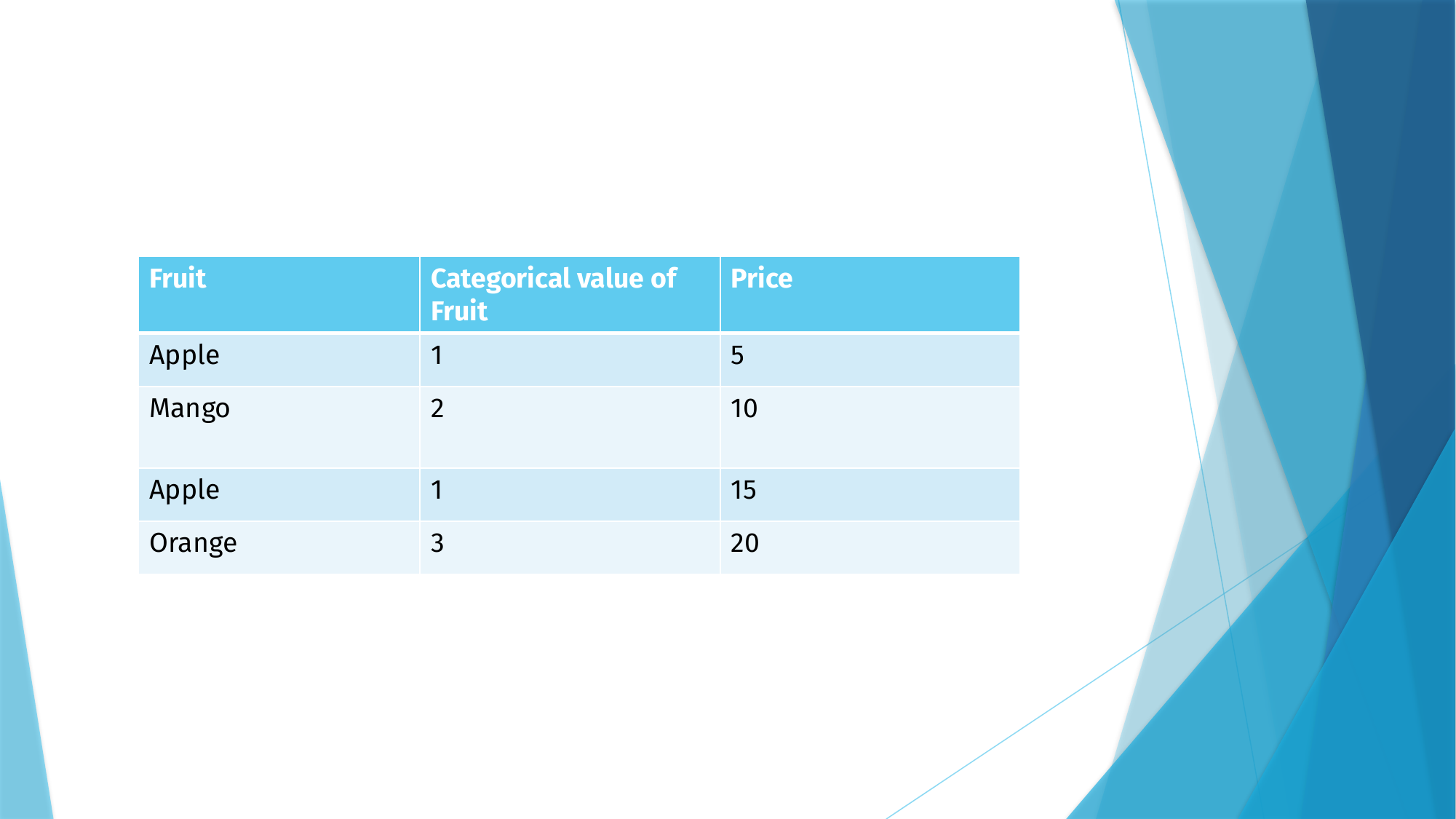

| Fruit | Categorical value of Fruit | Price |
| --- | --- | --- |
| Apple | 1 | 5 |
| Mango | 2 | 10 |
| Apple | 1 | 15 |
| Orange | 3 | 20 |